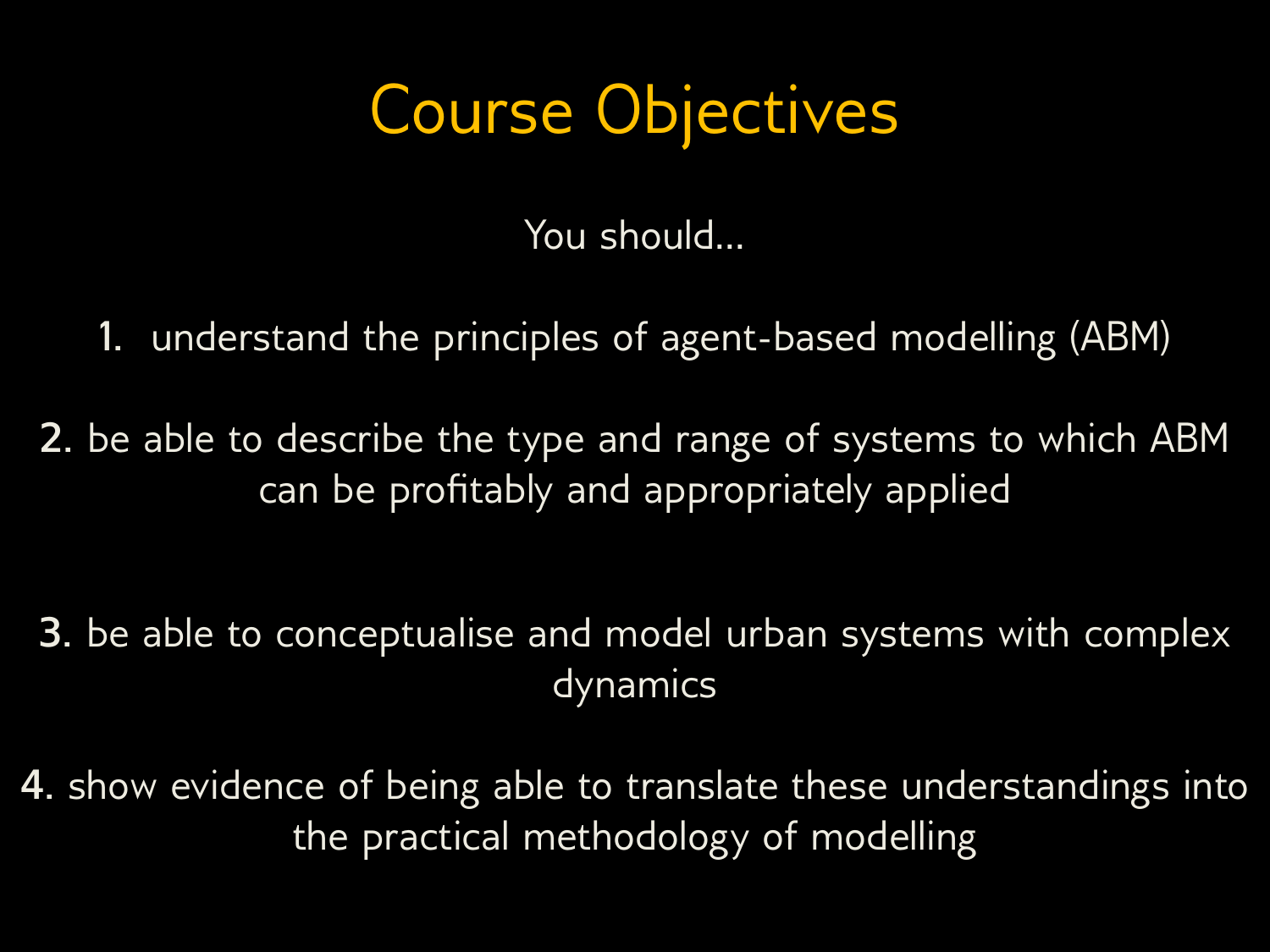

Course Objectives
You should...

1.  understand the principles of agent-based modelling (ABM)

2. be able to describe the type and range of systems to which ABM can be profitably and appropriately applied
3. be able to conceptualise and model urban systems with complex dynamics

4. show evidence of being able to translate these understandings into the practical methodology of modelling